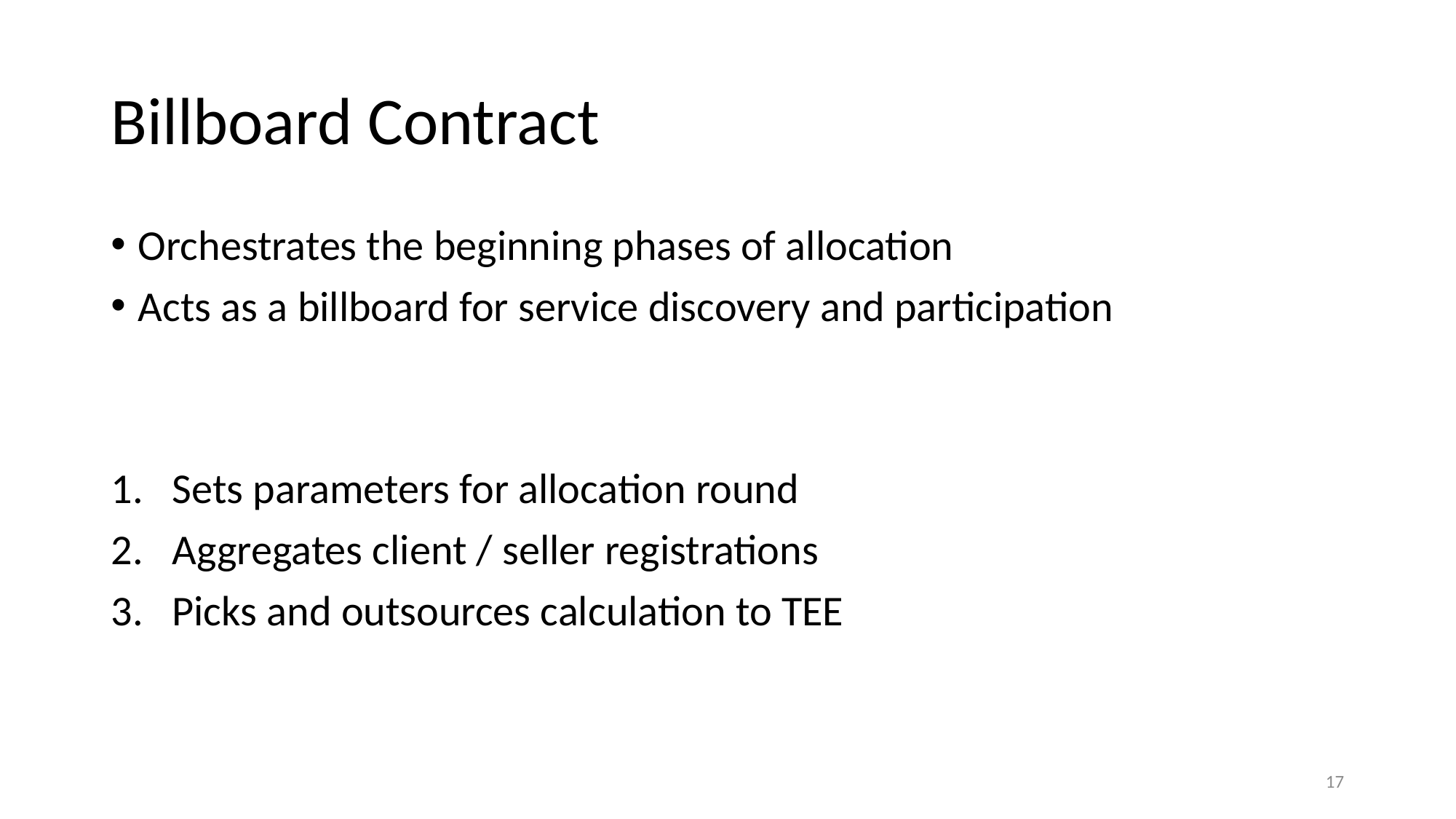

# Billboard Contract
Orchestrates the beginning phases of allocation
Acts as a billboard for service discovery and participation

Sets parameters for allocation round
Aggregates client / seller registrations
Picks and outsources calculation to TEE
17